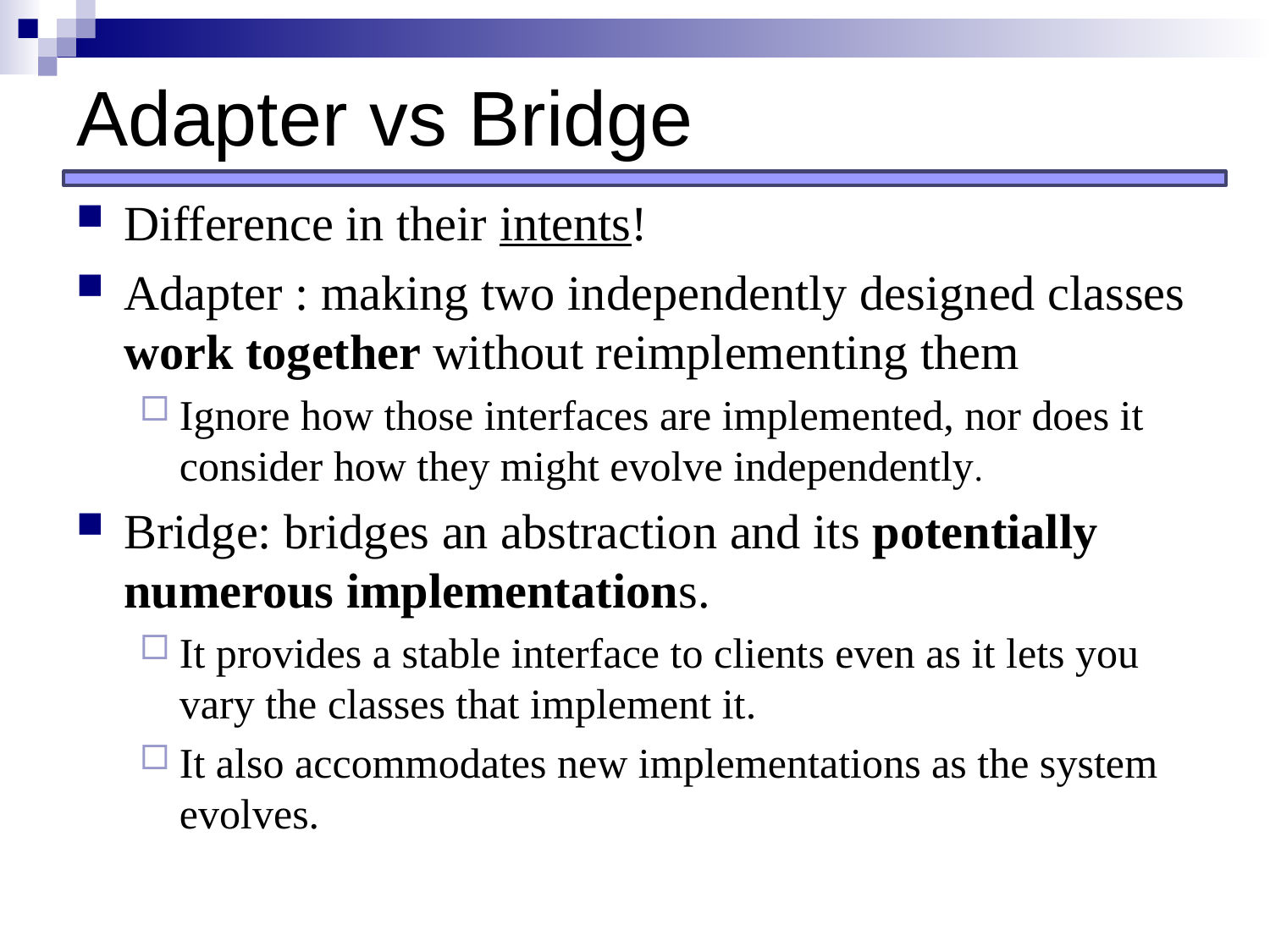

# Adapter vs Bridge
Difference in their intents!
Adapter : making two independently designed classes work together without reimplementing them
Ignore how those interfaces are implemented, nor does it consider how they might evolve independently.
Bridge: bridges an abstraction and its potentially numerous implementations.
It provides a stable interface to clients even as it lets you vary the classes that implement it.
It also accommodates new implementations as the system evolves.